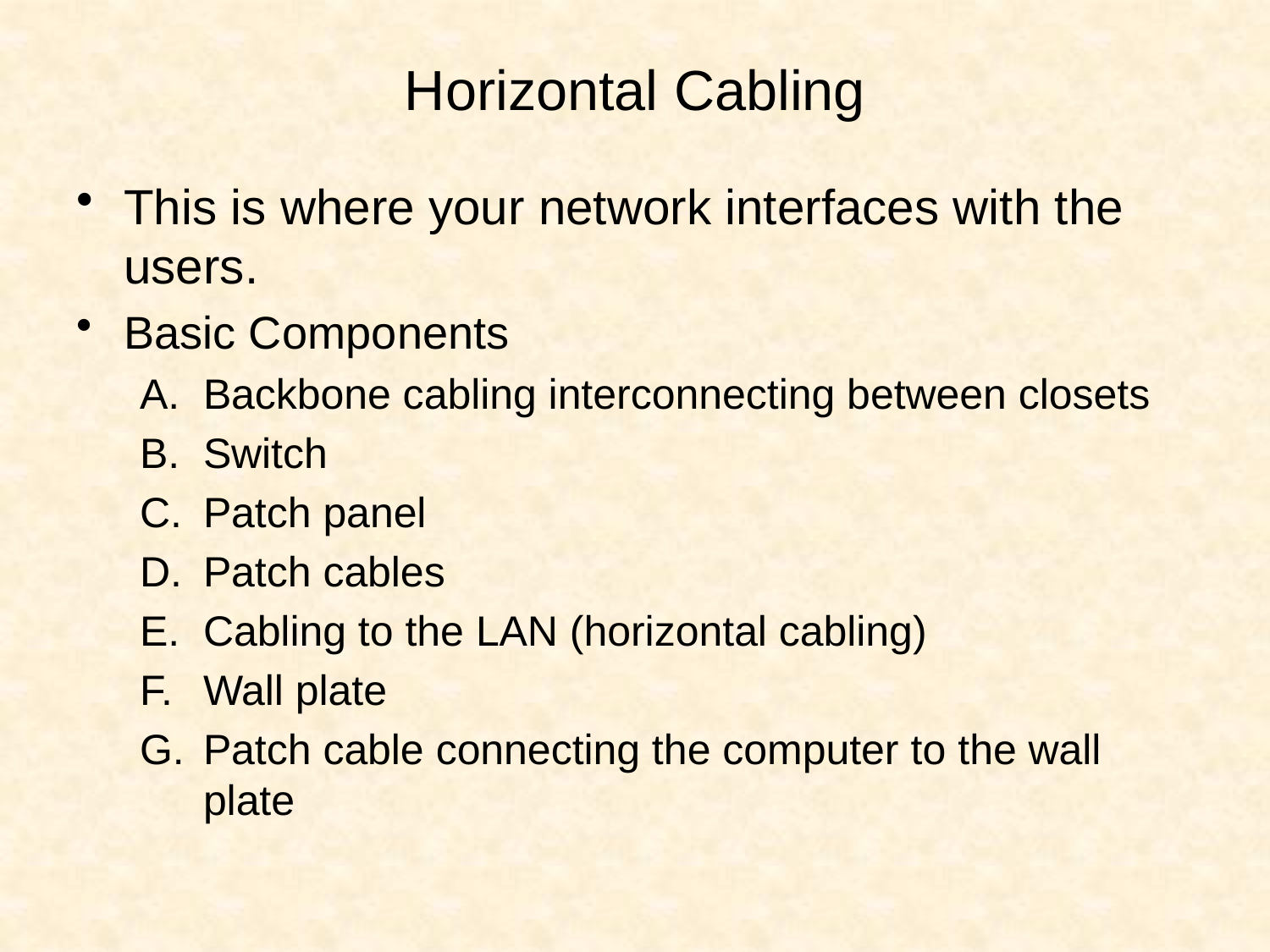

# Horizontal Cabling
This is where your network interfaces with the users.
Basic Components
Backbone cabling interconnecting between closets
Switch
Patch panel
Patch cables
Cabling to the LAN (horizontal cabling)
Wall plate
Patch cable connecting the computer to the wall plate

33